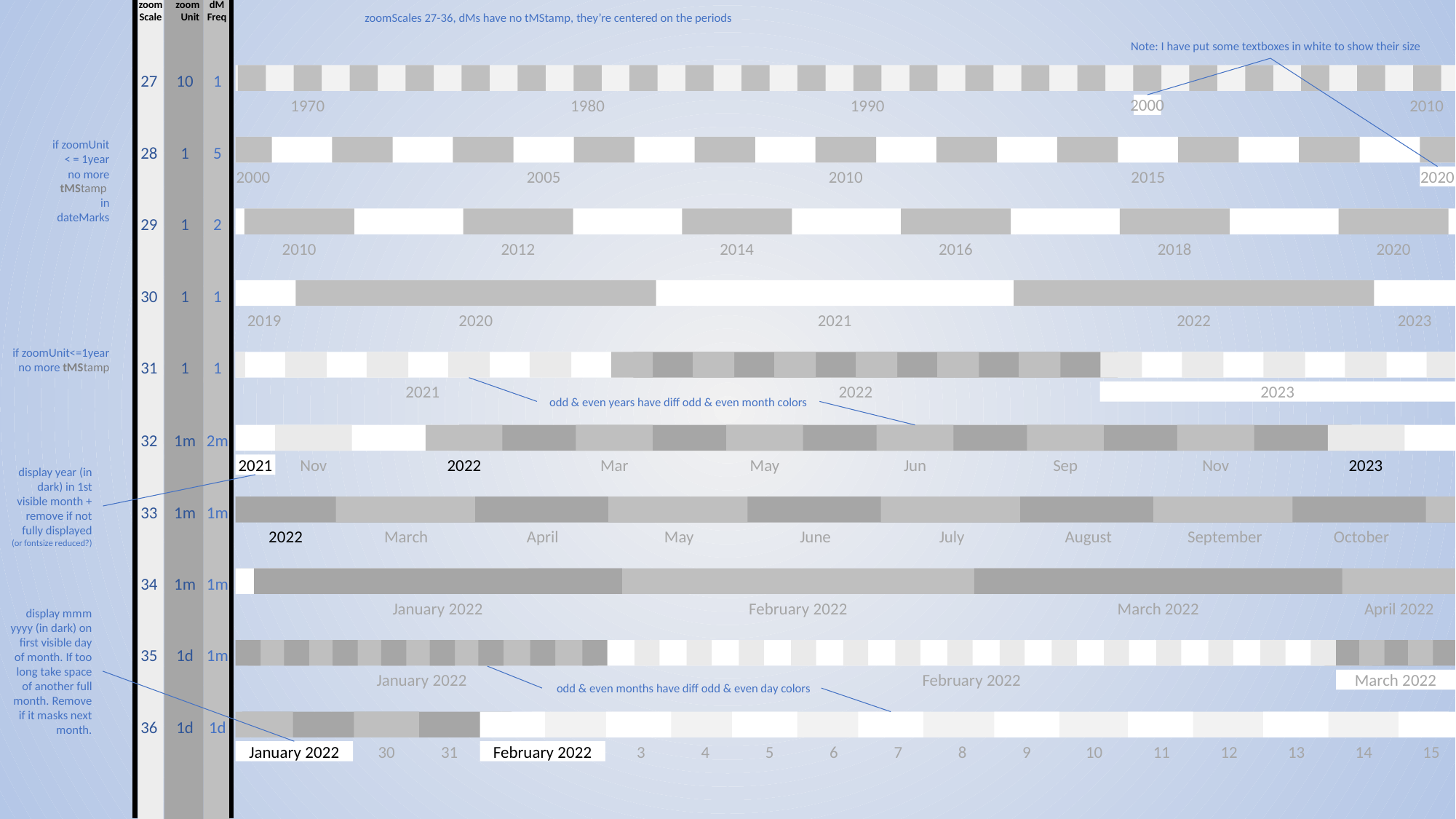

zoom
Scale
zoom
Unit
dM
Freq

zoomScales 27-36, dMs have no tMStamp, they’re centered on the periods
Note: I have put some textboxes in white to show their size
27
10
1

1970
1980
1990
2000
2010
if zoomUnit < = 1year
no more tMStamp
in dateMarks
28
1
5

2000
2005
2010
2015
2020
29
1
2

2010
2012
2014
2016
2018
2020
30
1
1

2019
2020
2021
2022
2023
if zoomUnit<=1year
no more tMStamp
31
1
1

2021
2022
2023
odd & even years have diff odd & even month colors
32
1m
2m

2021
Nov
2022
Mar
May
Jun
Sep
Nov
2023
display year (in dark) in 1st visible month + remove if not fully displayed (or fontsize reduced?)
33
1m
1m

2022
March
April
May
June
July
August
September
October
34
1m
1m

January 2022
February 2022
March 2022
April 2022
display mmm yyyy (in dark) on first visible day of month. If too long take space of another full month. Remove if it masks next month.
35
1d
1m

January 2022
February 2022
March 2022
odd & even months have diff odd & even day colors
36
1d
1d

January 2022
30
31
February 2022

3
4
5
6
7
8
9
10
11
12
13
14
15